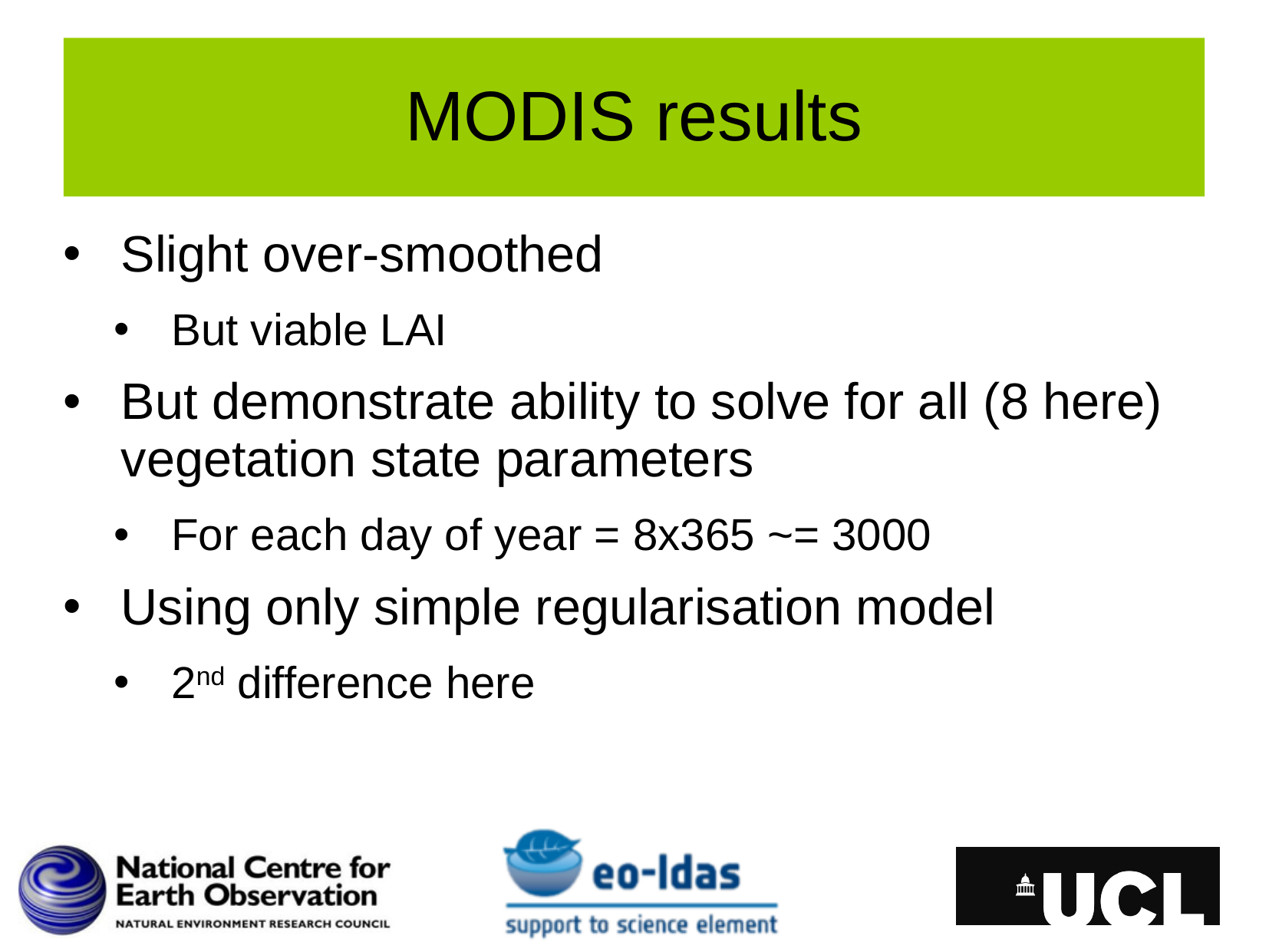

# MODIS results
Slight over-smoothed
But viable LAI
But demonstrate ability to solve for all (8 here) vegetation state parameters
For each day of year = 8x365 ~= 3000
Using only simple regularisation model
2nd difference here